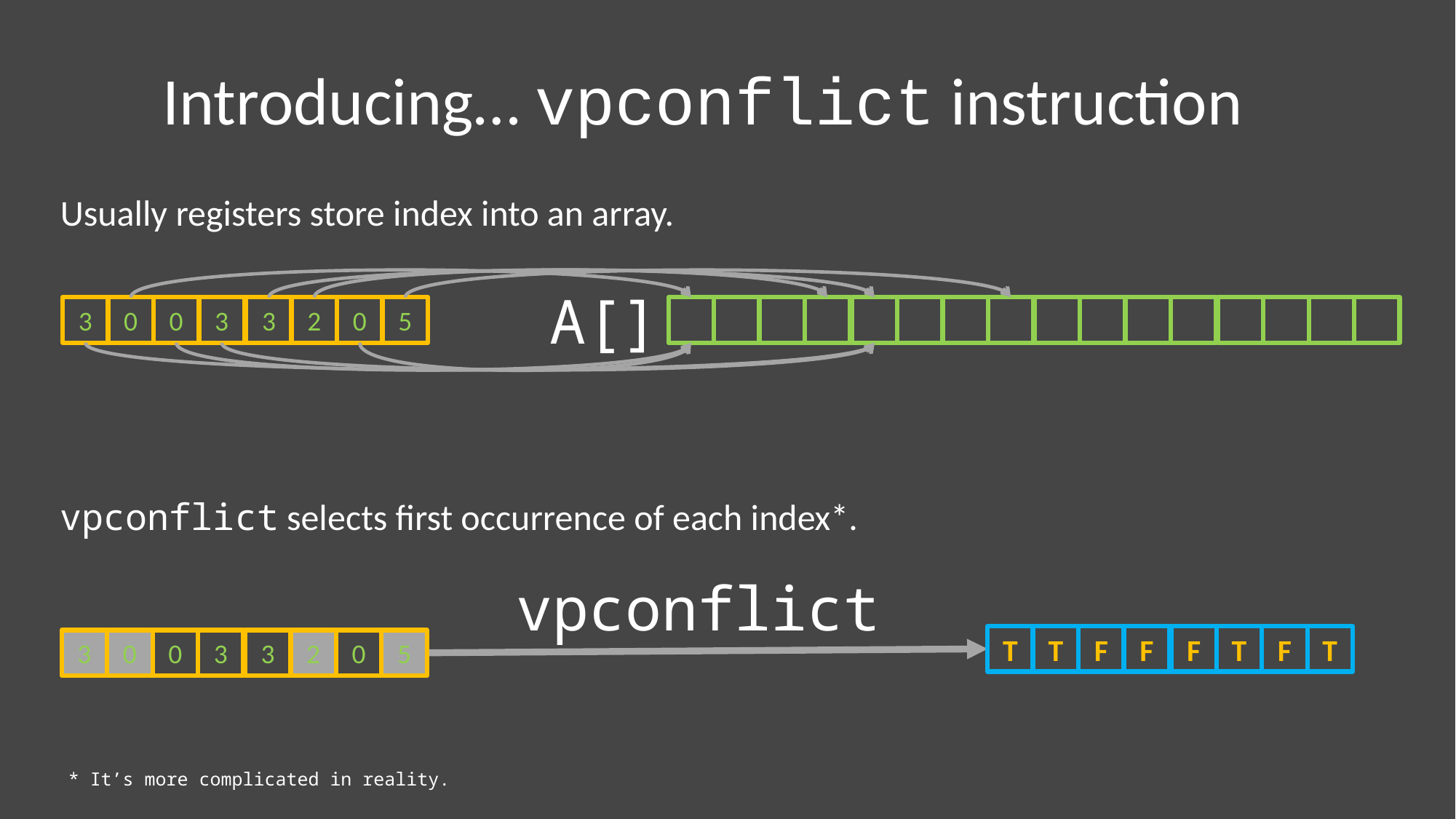

# Introducing… vpconflict instruction
Usually registers store index into an array.
A[]
3
0
0
3
3
2
0
5

vpconflict selects first occurrence of each index*.
vpconflict
T
T
F
F
F
T
F
T
3
0
0
3
3
2
0
5
* It’s more complicated in reality.